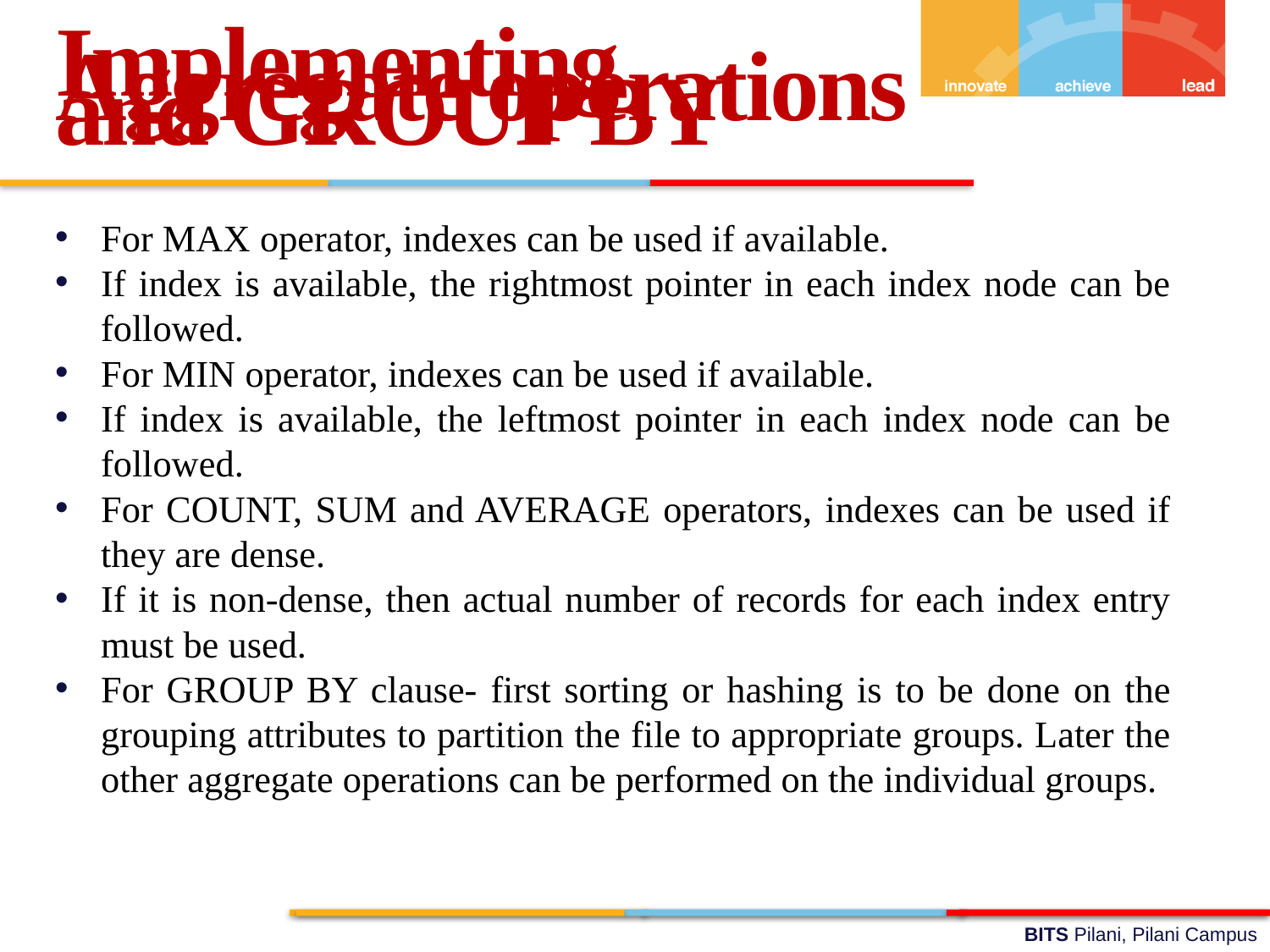

Implementing Aggregate operations and GROUP BY

For MAX operator, indexes can be used if available.
If index is available, the rightmost pointer in each index node can be followed.
For MIN operator, indexes can be used if available.
If index is available, the leftmost pointer in each index node can be followed.
For COUNT, SUM and AVERAGE operators, indexes can be used if they are dense.
If it is non-dense, then actual number of records for each index entry must be used.
For GROUP BY clause- first sorting or hashing is to be done on the grouping attributes to partition the file to appropriate groups. Later the other aggregate operations can be performed on the individual groups.